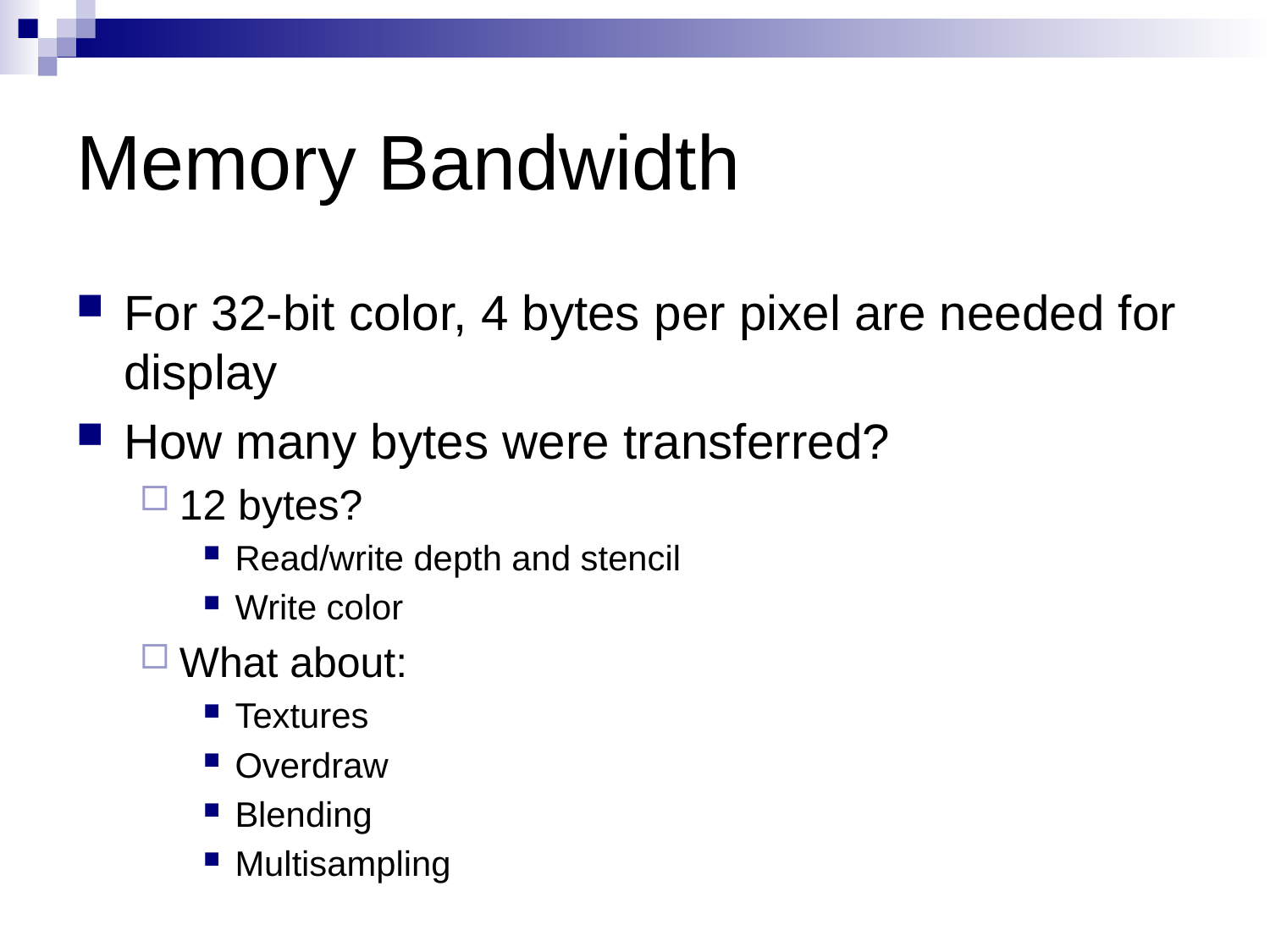

# Memory Bandwidth
For 32-bit color, 4 bytes per pixel are needed for display
How many bytes were transferred?
12 bytes?
Read/write depth and stencil
Write color
What about:
Textures
Overdraw
Blending
Multisampling